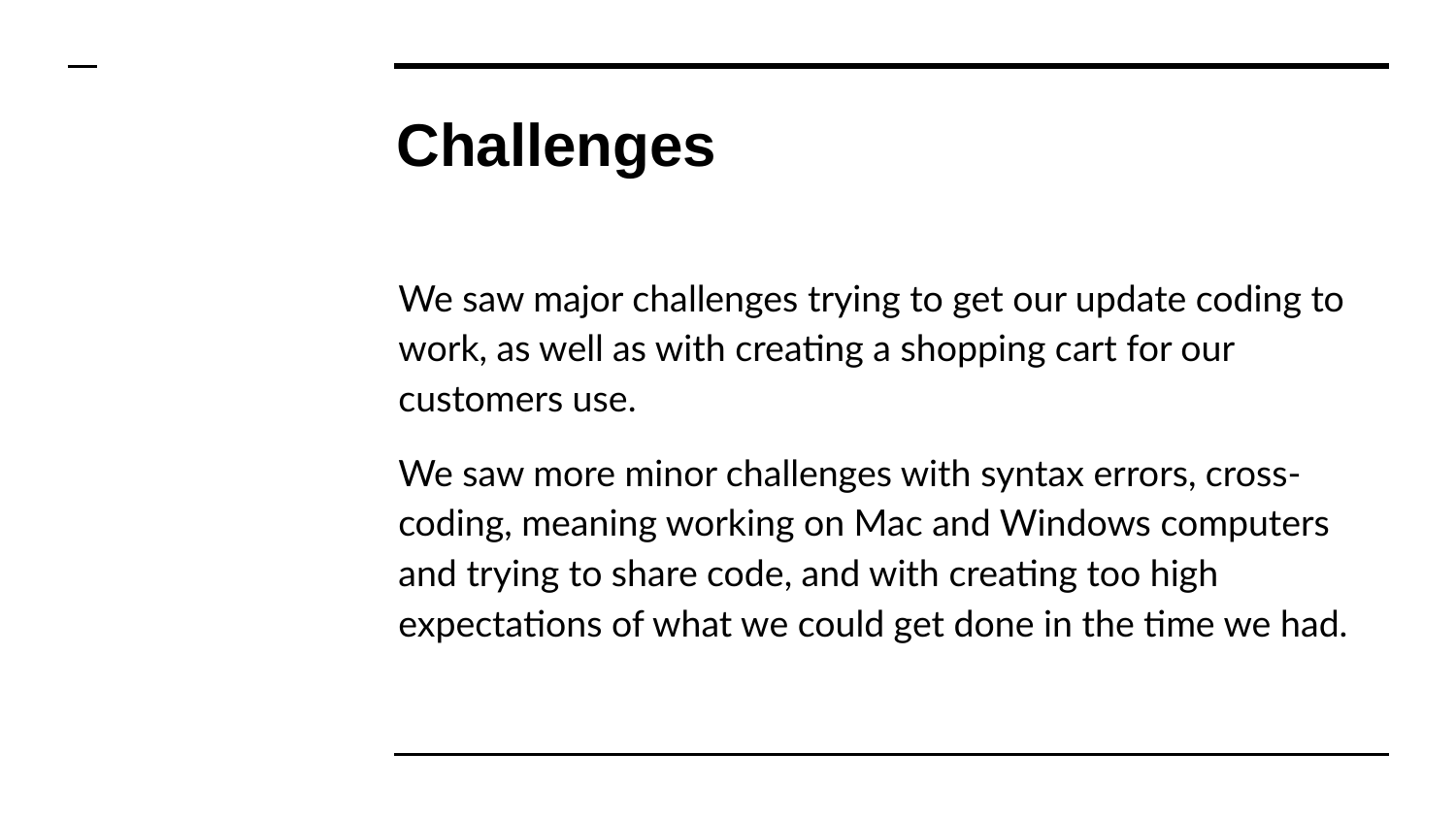

# Challenges
We saw major challenges trying to get our update coding to work, as well as with creating a shopping cart for our customers use.
We saw more minor challenges with syntax errors, cross-coding, meaning working on Mac and Windows computers and trying to share code, and with creating too high expectations of what we could get done in the time we had.